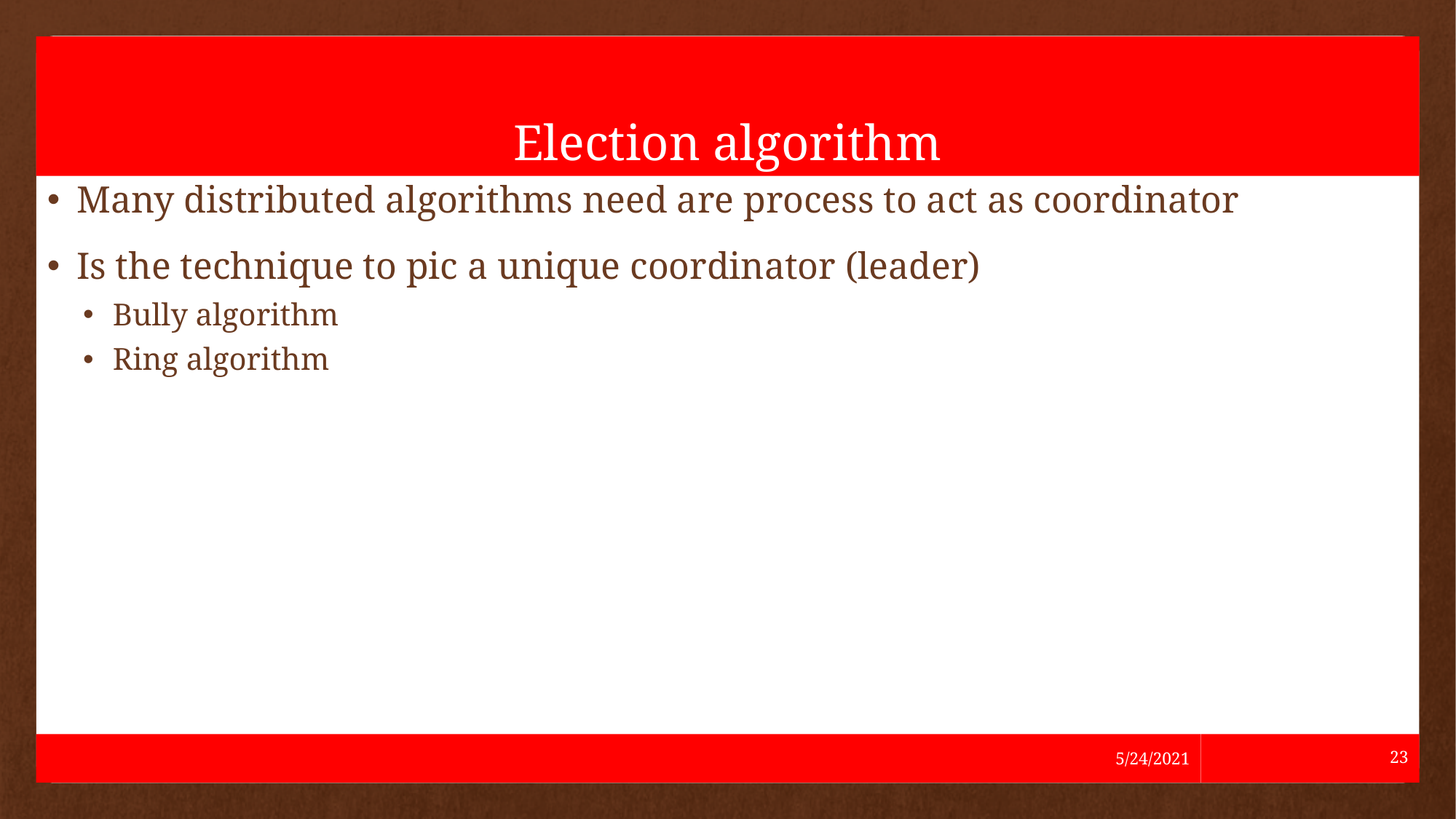

# Election algorithm
Many distributed algorithms need are process to act as coordinator
Is the technique to pic a unique coordinator (leader)
Bully algorithm
Ring algorithm

5/24/2021
23